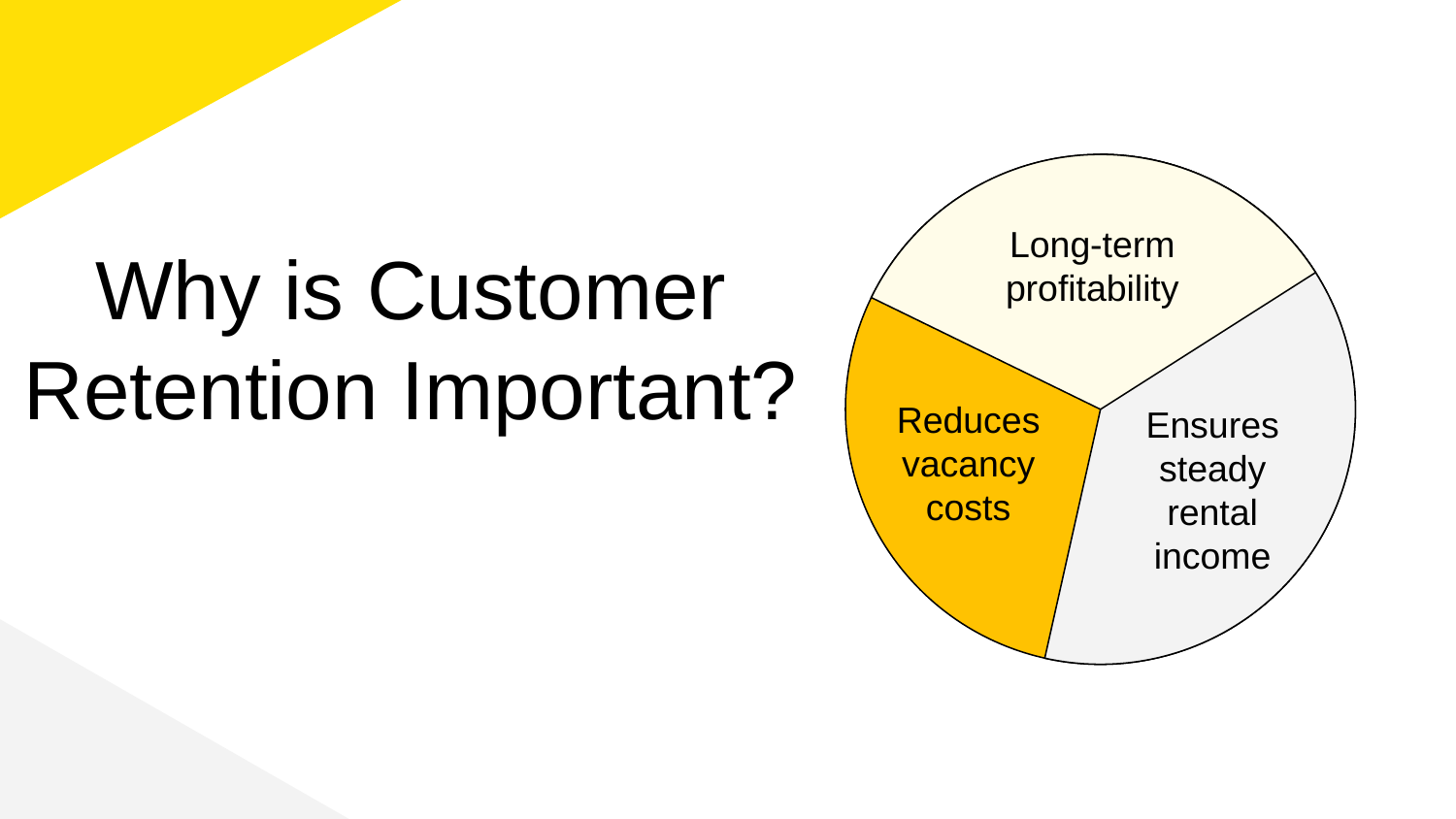

Long-term profitability
Reduces vacancy costs
Ensures steady rental income
# Why is Customer Retention Important?